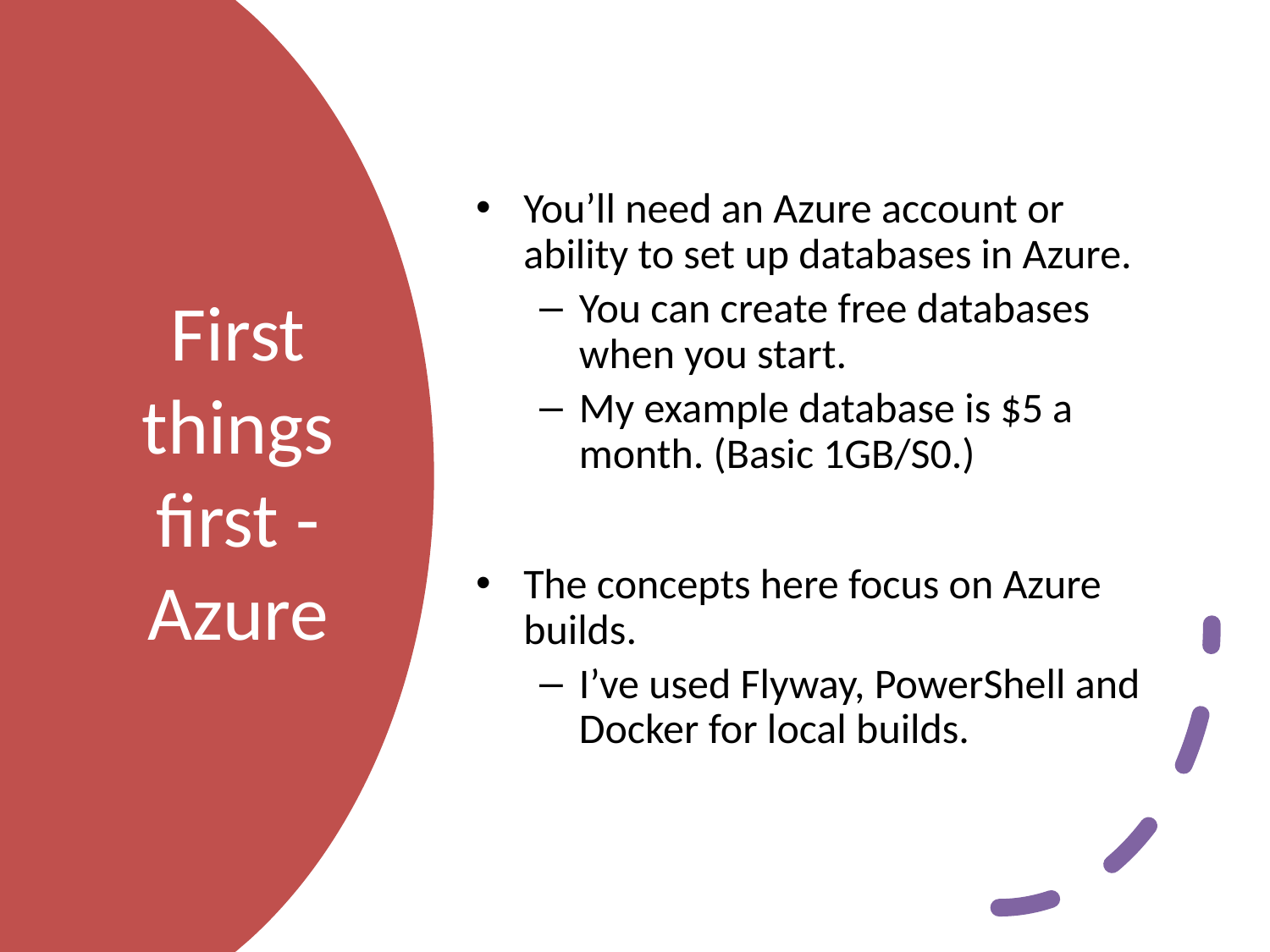

You’ll need an Azure account or ability to set up databases in Azure.
You can create free databases when you start.
My example database is $5 a month. (Basic 1GB/S0.)

The concepts here focus on Azure builds.
I’ve used Flyway, PowerShell and Docker for local builds.
# First things first - Azure